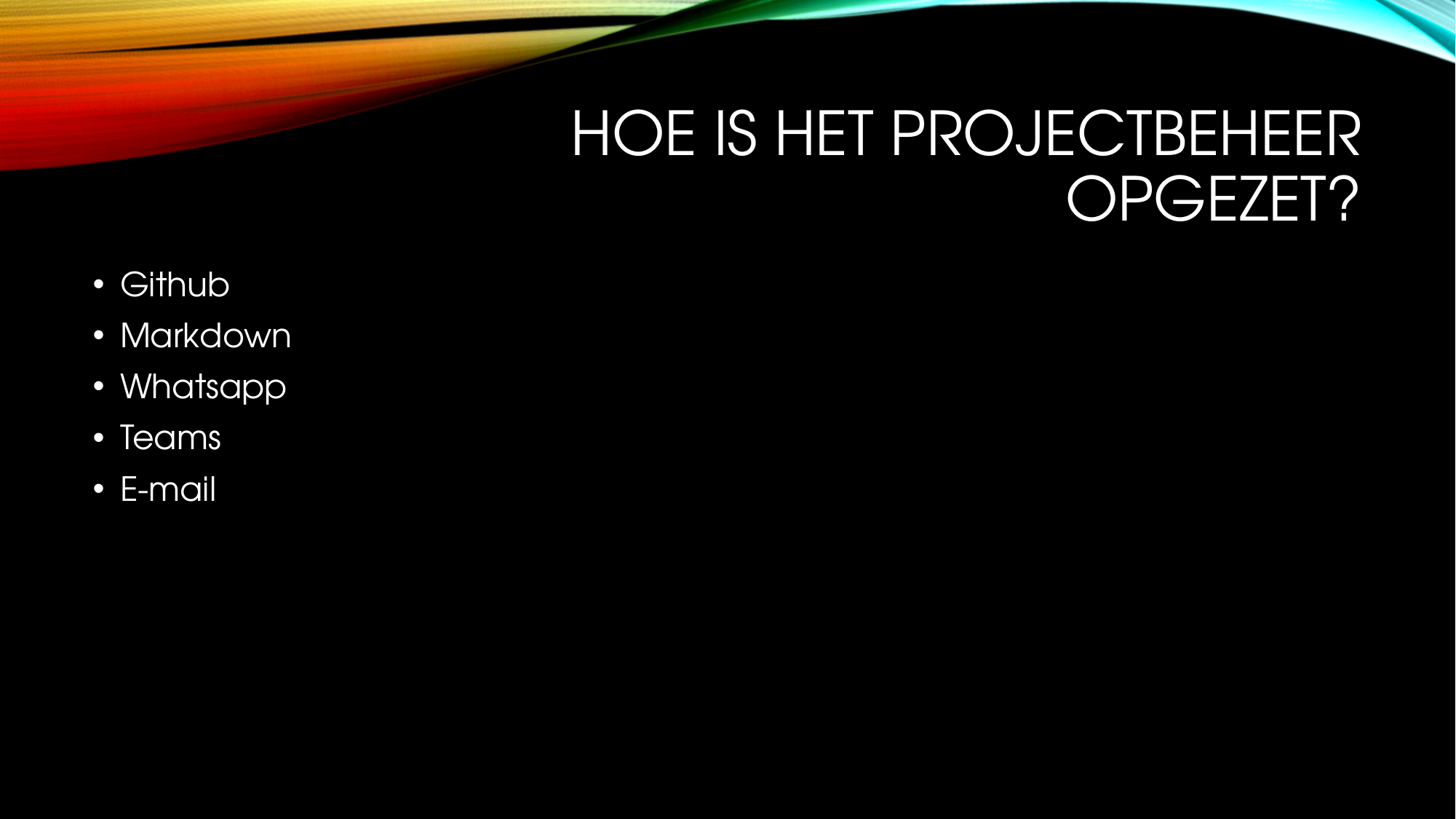

# Hoe is het projectbeheer opgezet?
Github
Markdown
Whatsapp
Teams
E-mail